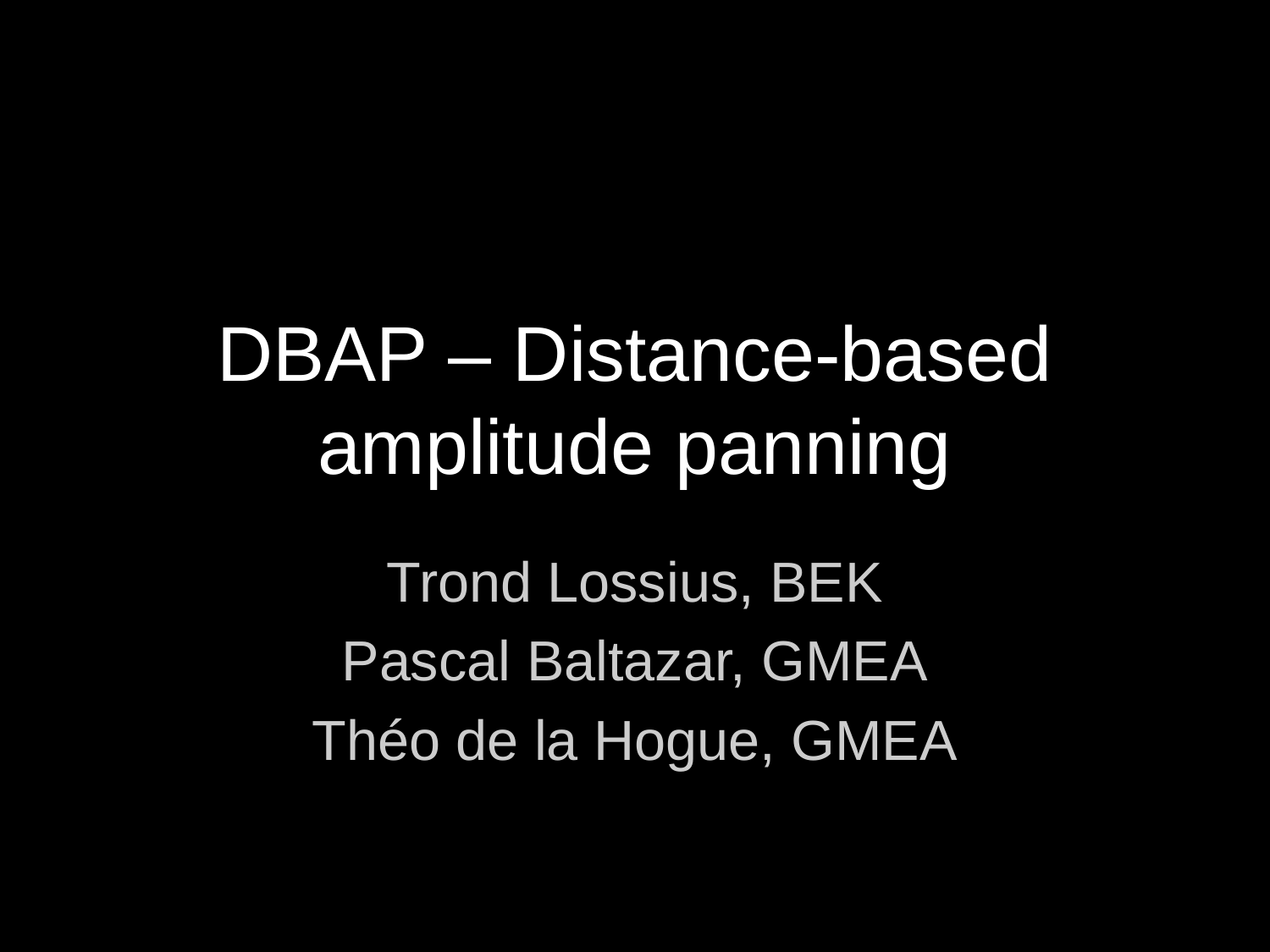

# DBAP – Distance-based amplitude panning
Trond Lossius, BEK
Pascal Baltazar, GMEA
Théo de la Hogue, GMEA